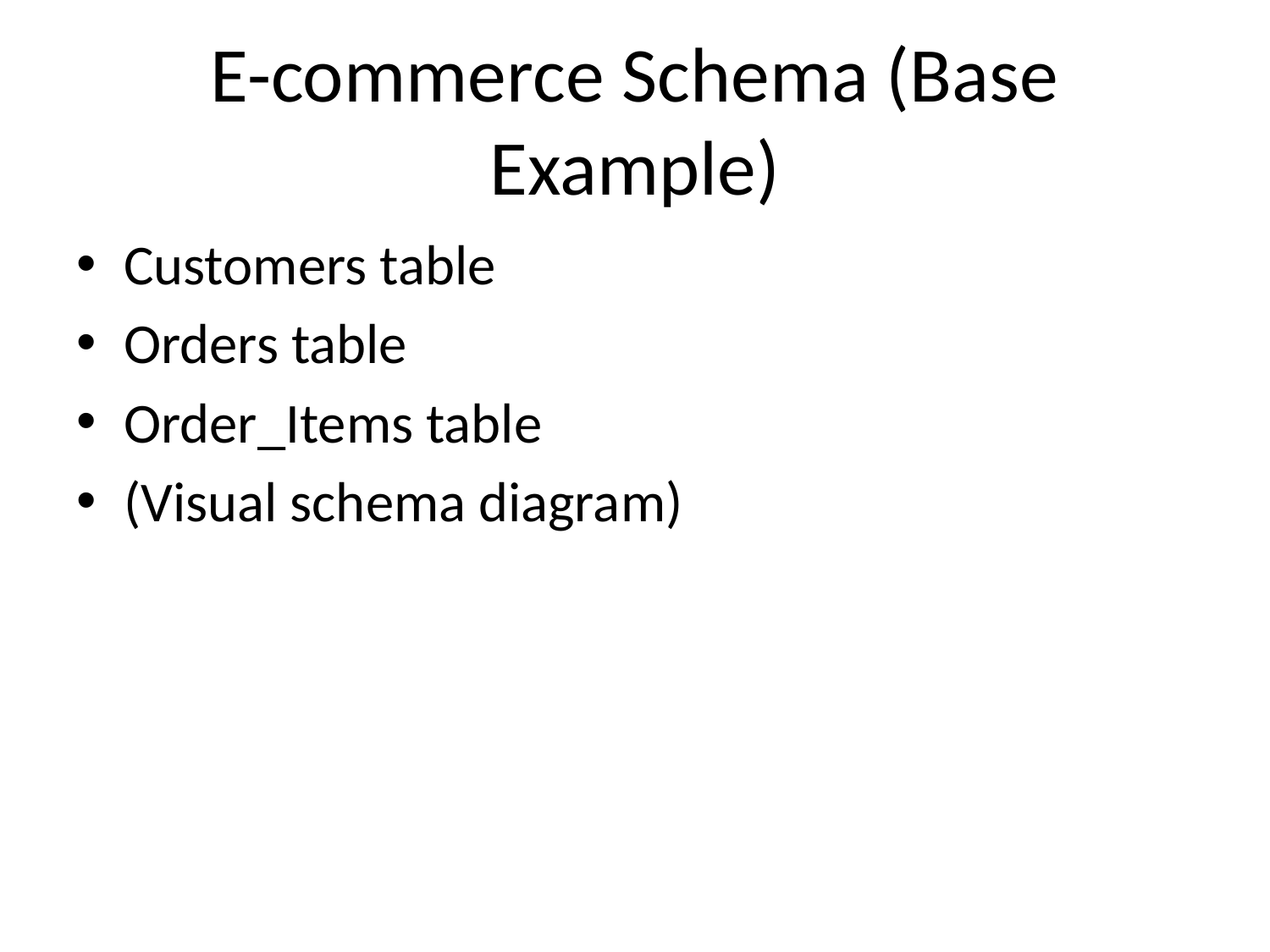

# E-commerce Schema (Base Example)
Customers table
Orders table
Order_Items table
(Visual schema diagram)